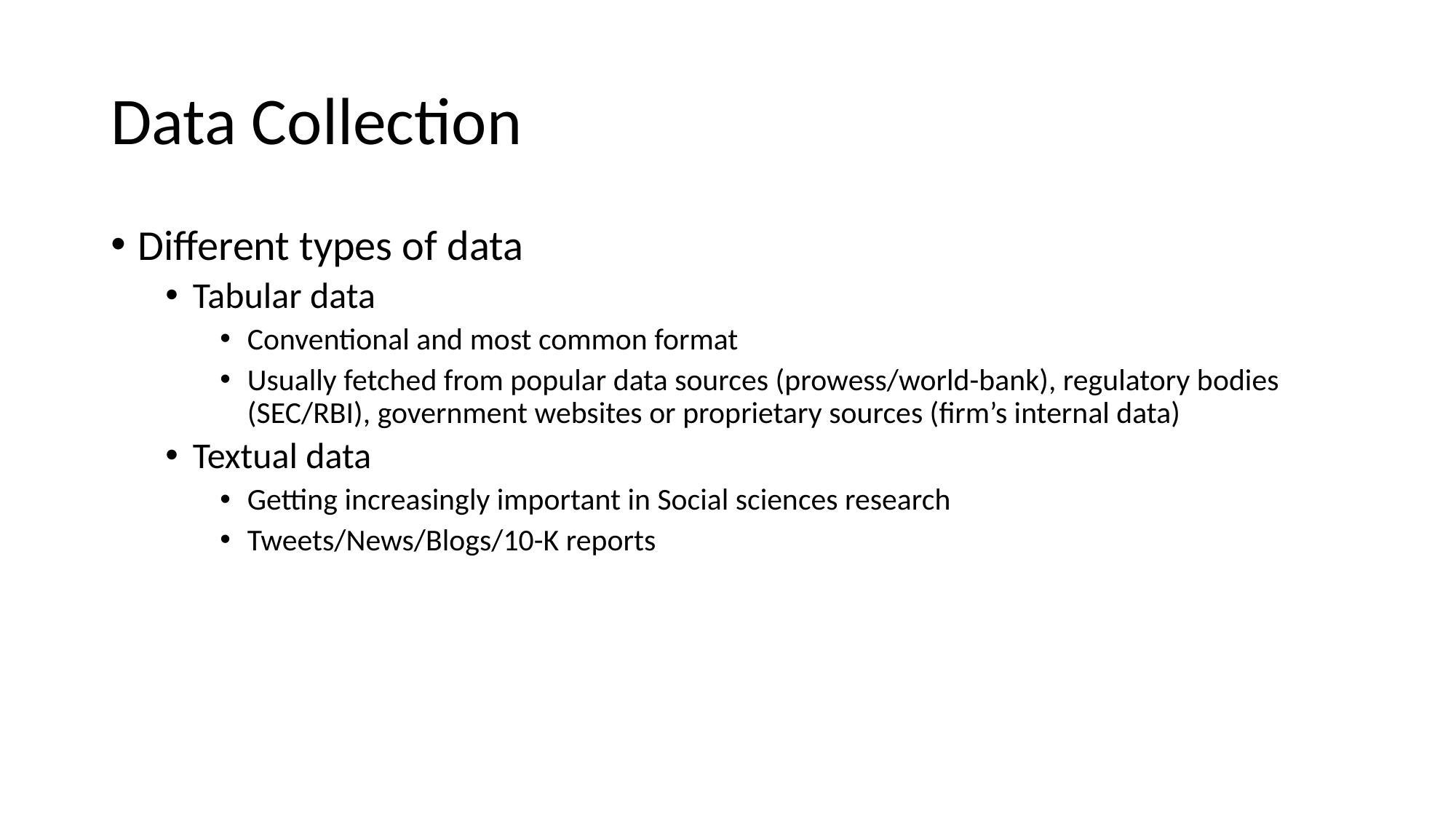

# Data Collection
Different types of data
Tabular data
Conventional and most common format
Usually fetched from popular data sources (prowess/world-bank), regulatory bodies (SEC/RBI), government websites or proprietary sources (firm’s internal data)
Textual data
Getting increasingly important in Social sciences research
Tweets/News/Blogs/10-K reports